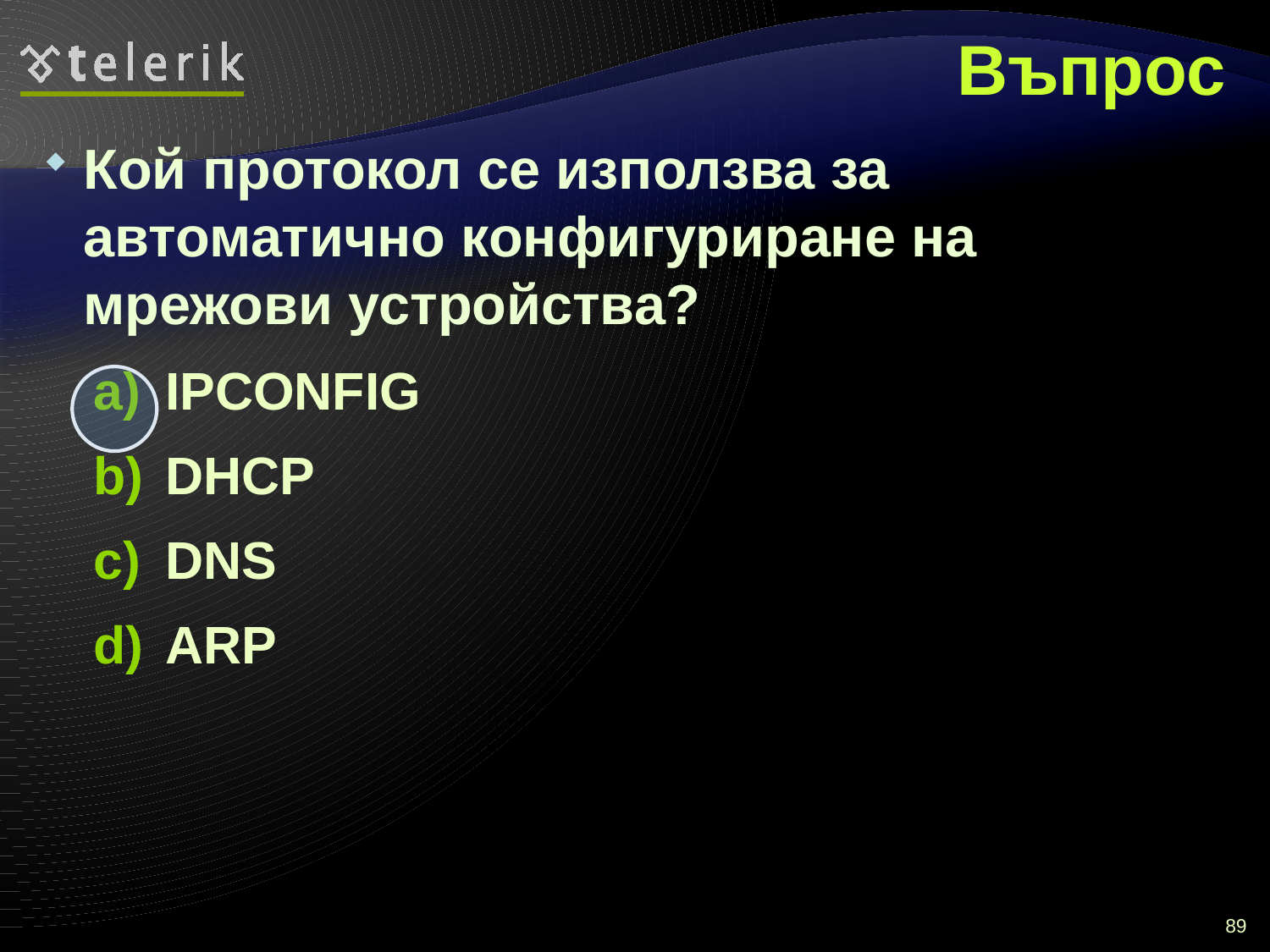

# Въпрос
Кой протокол се използва за автоматично конфигуриране на мрежови устройства?
IPCONFIG
DHCP
DNS
ARP

89